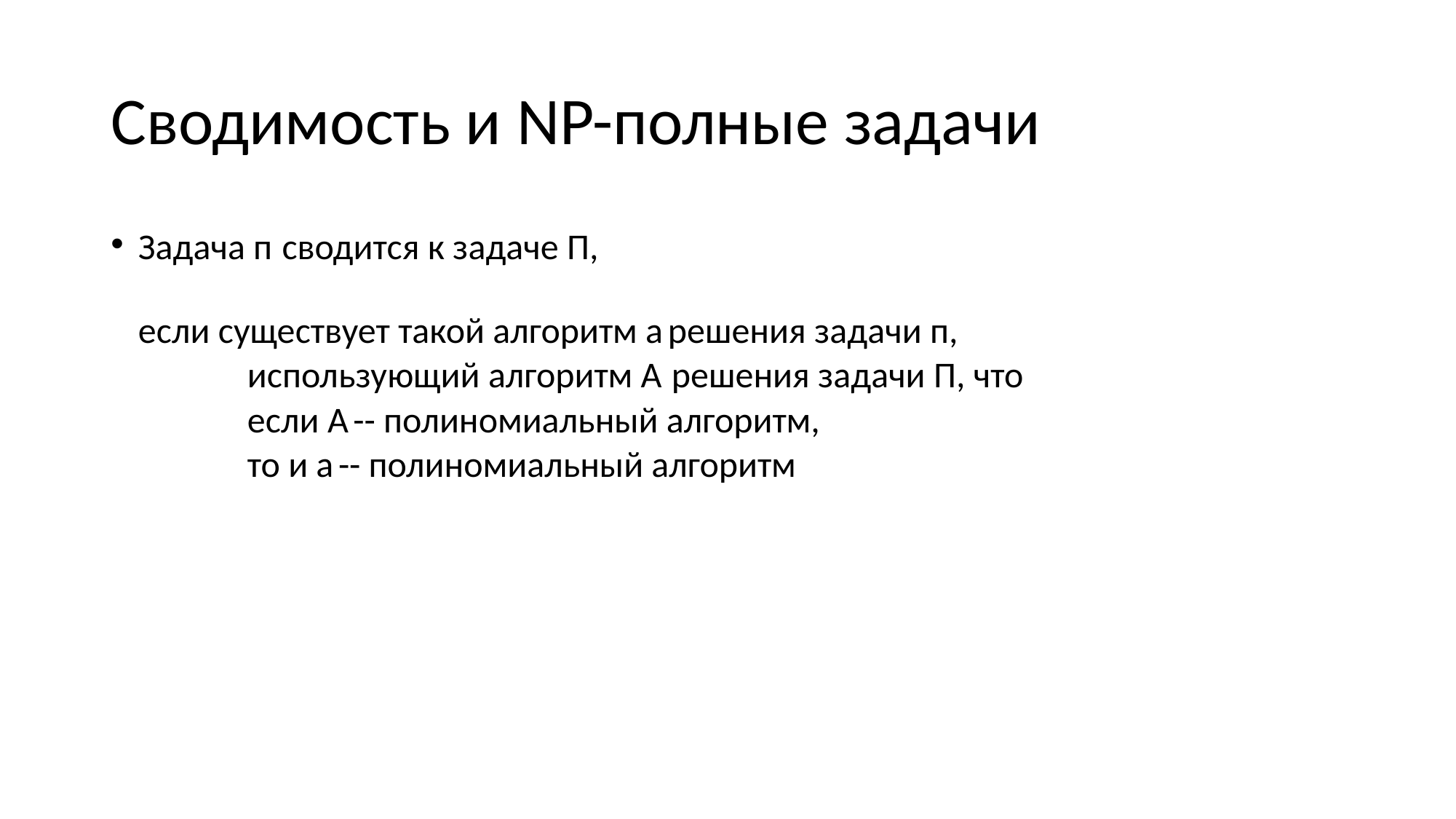

# Сводимость и NP-полные задачи
Задача п  сводится к задаче П,
если существует такой алгоритм а решения задачи п,
	использующий алгоритм А  решения задачи П, что
	если A -- полиномиальный алгоритм,
	то и а -- полиномиальный алгоритм